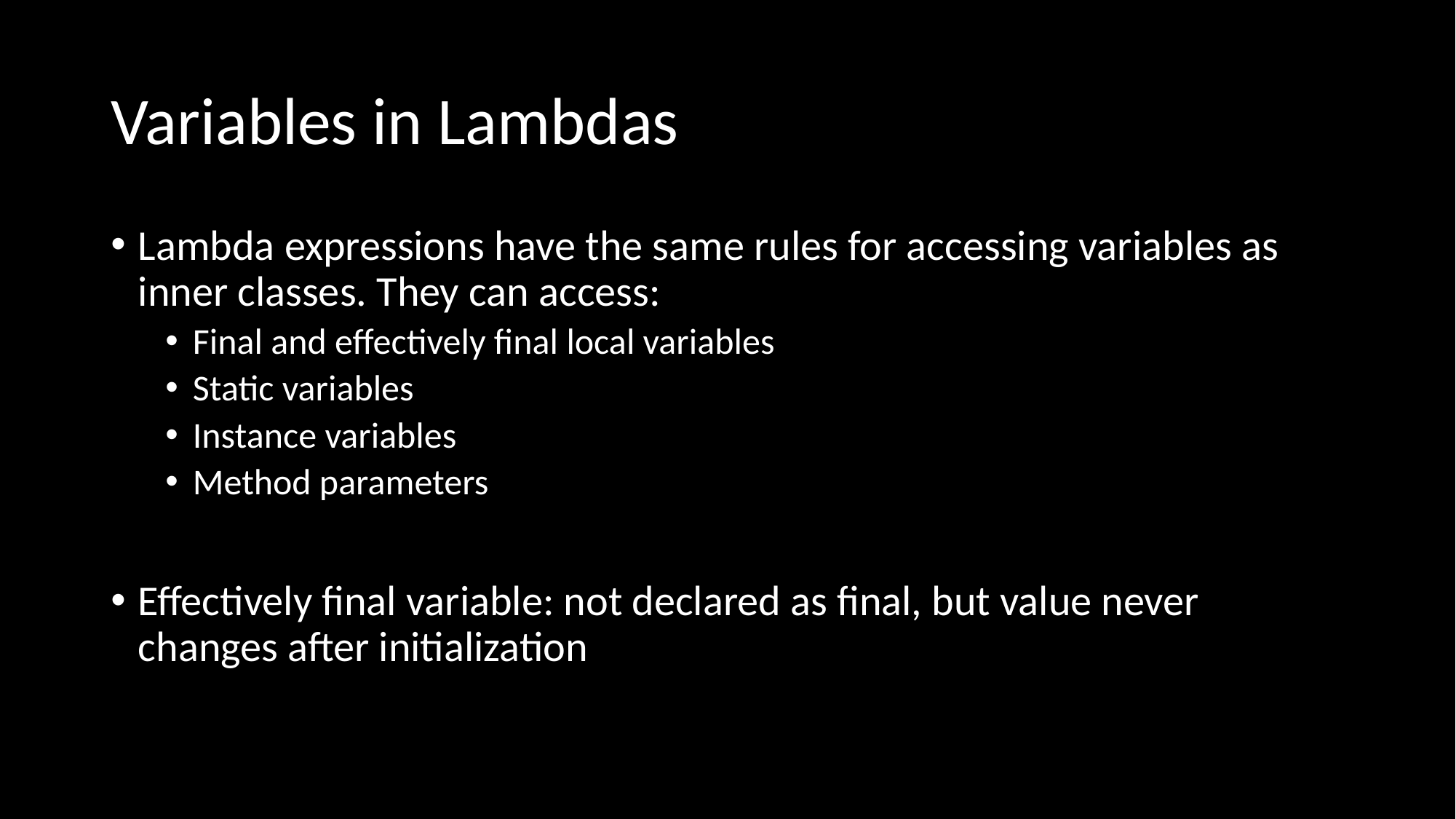

# Variables in Lambdas
Lambda expressions have the same rules for accessing variables as inner classes. They can access:
Final and effectively final local variables
Static variables
Instance variables
Method parameters

Effectively final variable: not declared as final, but value never changes after initialization